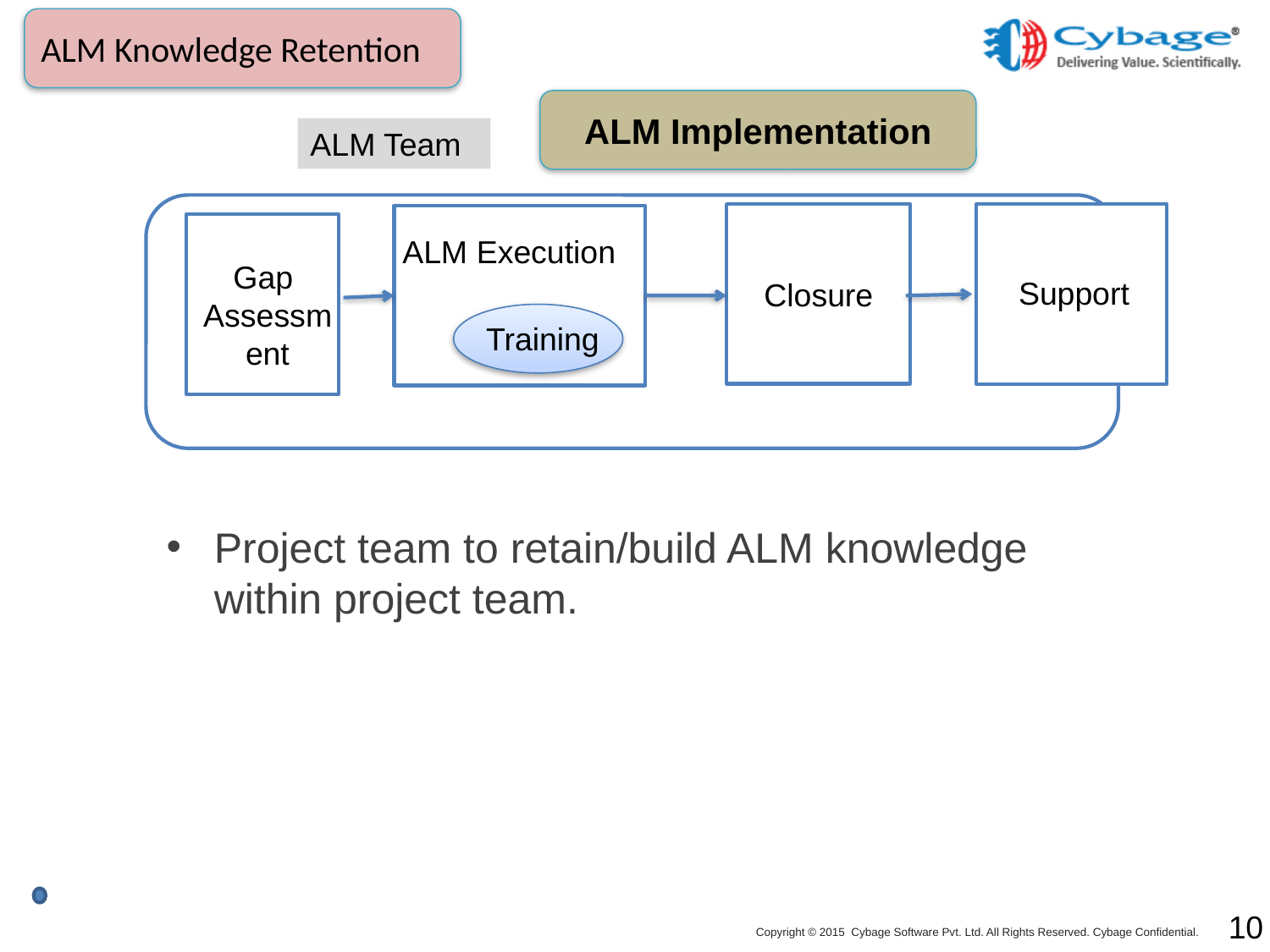

ALM Knowledge Retention
ALM Implementation
ALM Team

ALM Execution
Gap
Assessment
Support
Closure

Training
Project team to retain/build ALM knowledge within project team.

10